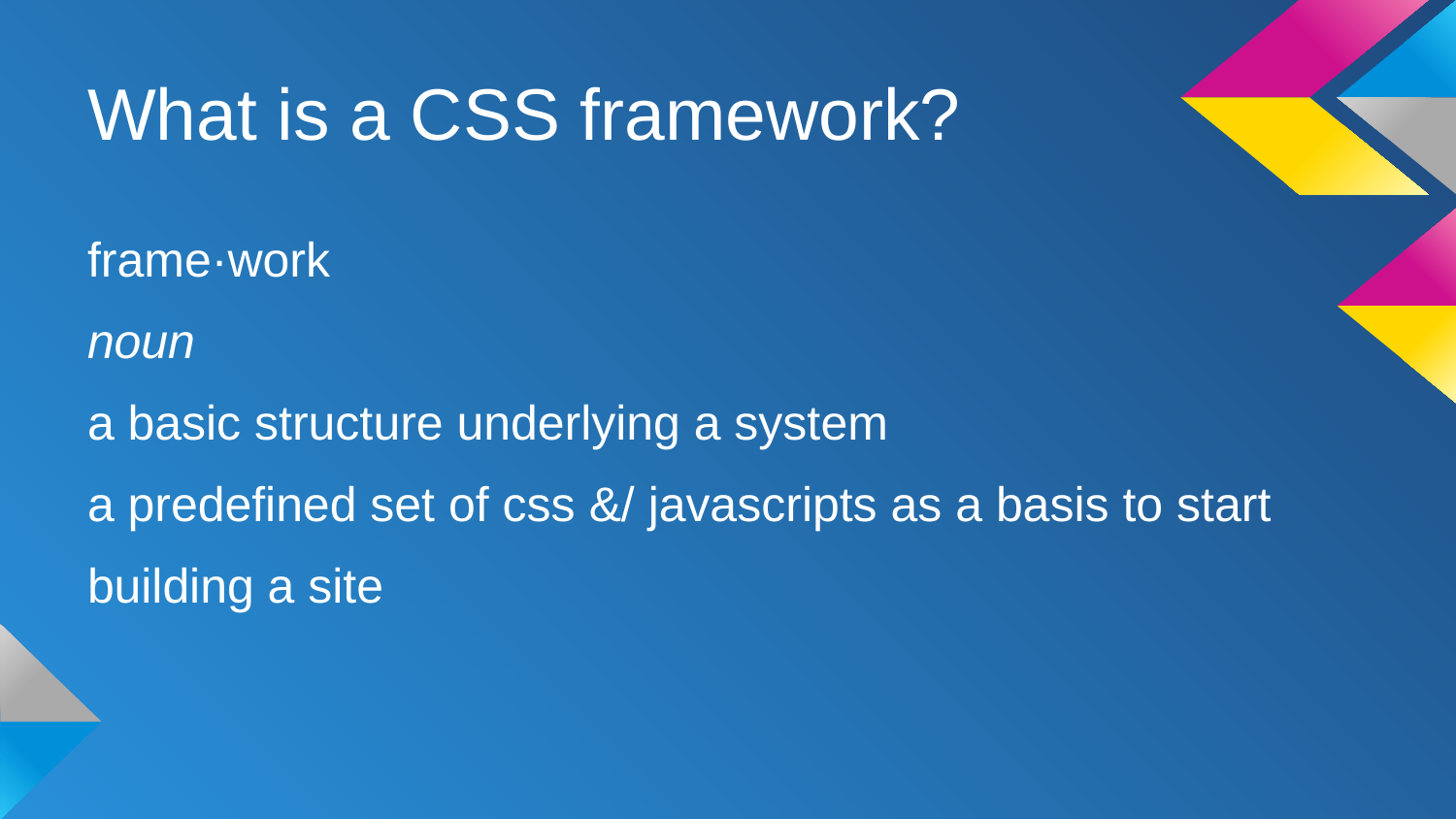

# What is a CSS framework?
frame·work
noun
a basic structure underlying a system
a predefined set of css &/ javascripts as a basis to start building a site